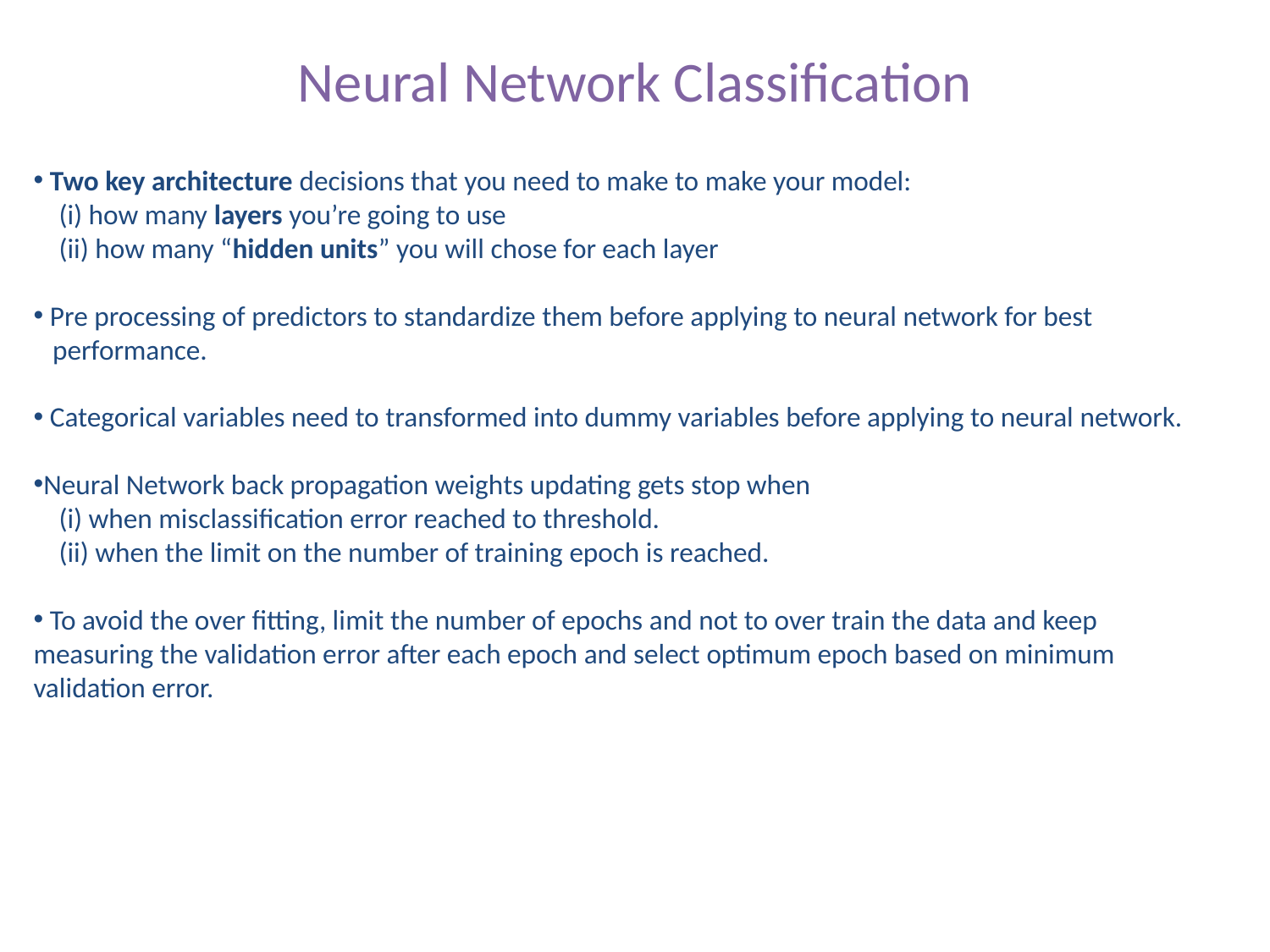

# Neural Network Classification

 Two key architecture decisions that you need to make to make your model:
    (i) how many layers you’re going to use
    (ii) how many “hidden units” you will chose for each layer

 Pre processing of predictors to standardize them before applying to neural network for best
   performance.

 Categorical variables need to transformed into dummy variables before applying to neural network.

Neural Network back propagation weights updating gets stop when
    (i) when misclassification error reached to threshold.
    (ii) when the limit on the number of training epoch is reached.

 To avoid the over fitting, limit the number of epochs and not to over train the data and keep measuring the validation error after each epoch and select optimum epoch based on minimum validation error.